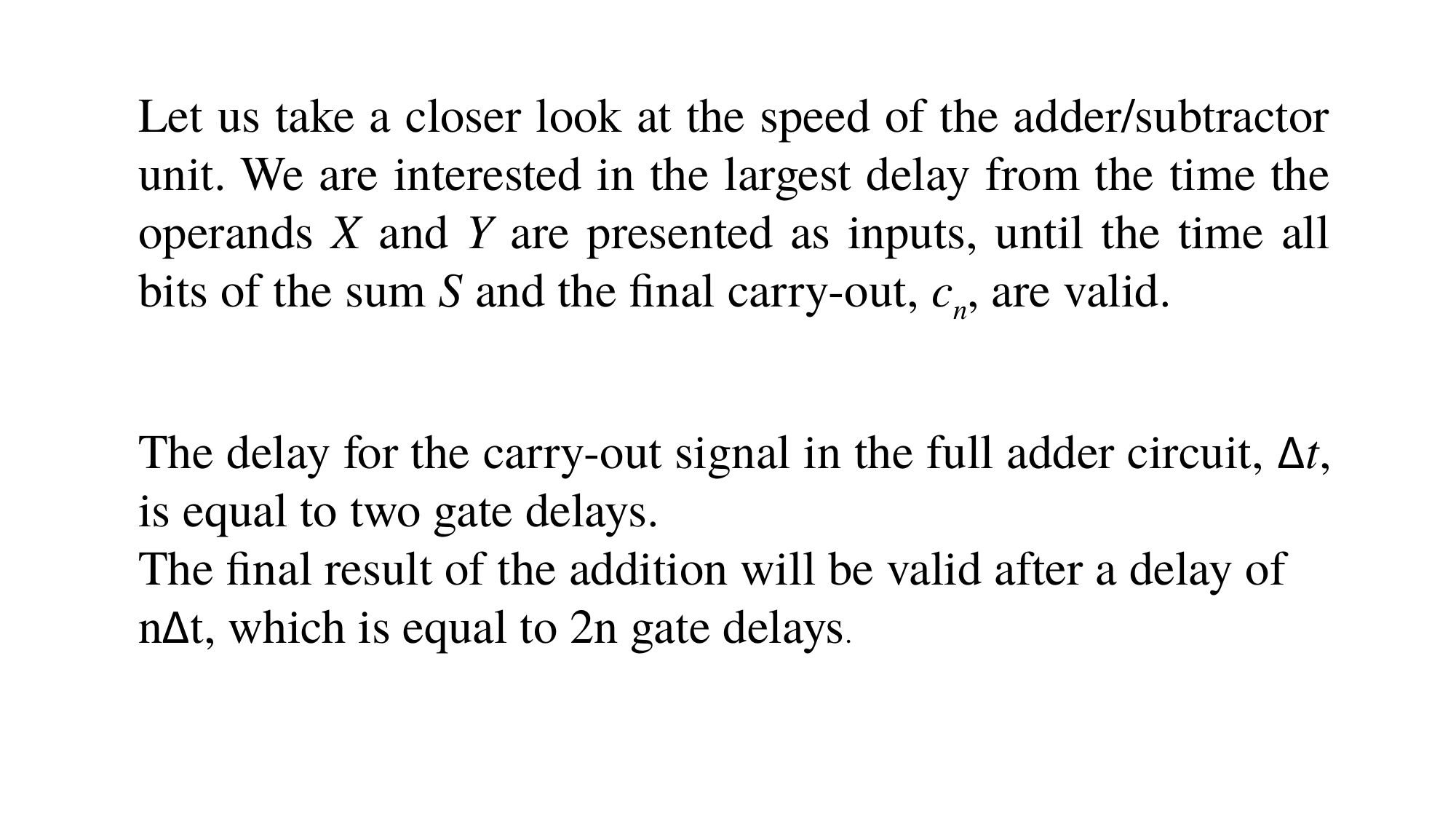

Let us take a closer look at the speed of the adder/subtractor unit. We are interested in the largest delay from the time the operands X and Y are presented as inputs, until the time all bits of the sum S and the final carry-out, cn, are valid.
The delay for the carry-out signal in the full adder circuit, ∆t, is equal to two gate delays.
The final result of the addition will be valid after a delay of n∆t, which is equal to 2n gate delays.